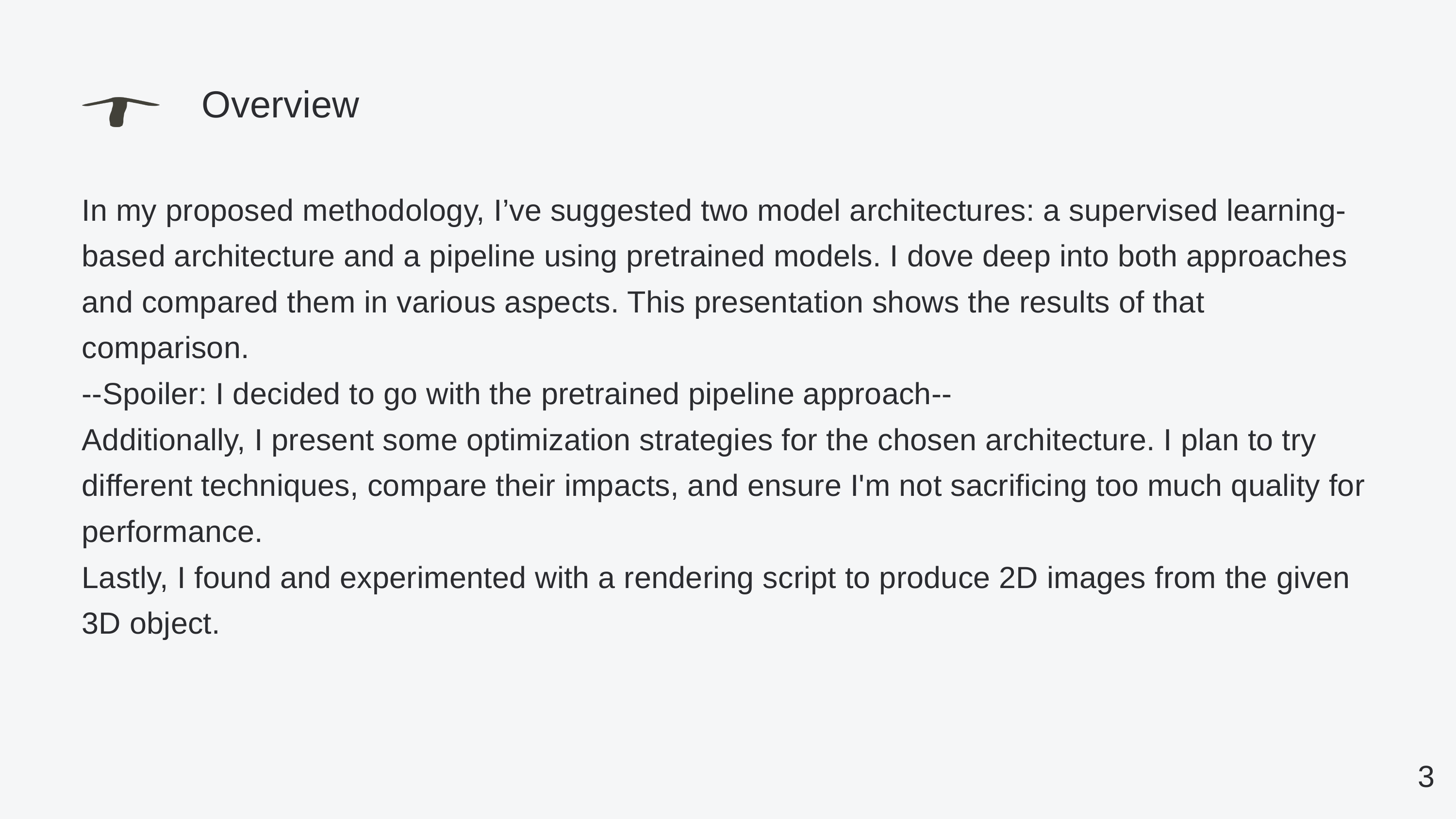

Overview
In my proposed methodology, I’ve suggested two model architectures: a supervised learning-based architecture and a pipeline using pretrained models. I dove deep into both approaches and compared them in various aspects. This presentation shows the results of that comparison.
--Spoiler: I decided to go with the pretrained pipeline approach--
Additionally, I present some optimization strategies for the chosen architecture. I plan to try different techniques, compare their impacts, and ensure I'm not sacrificing too much quality for performance.
Lastly, I found and experimented with a rendering script to produce 2D images from the given 3D object.

3